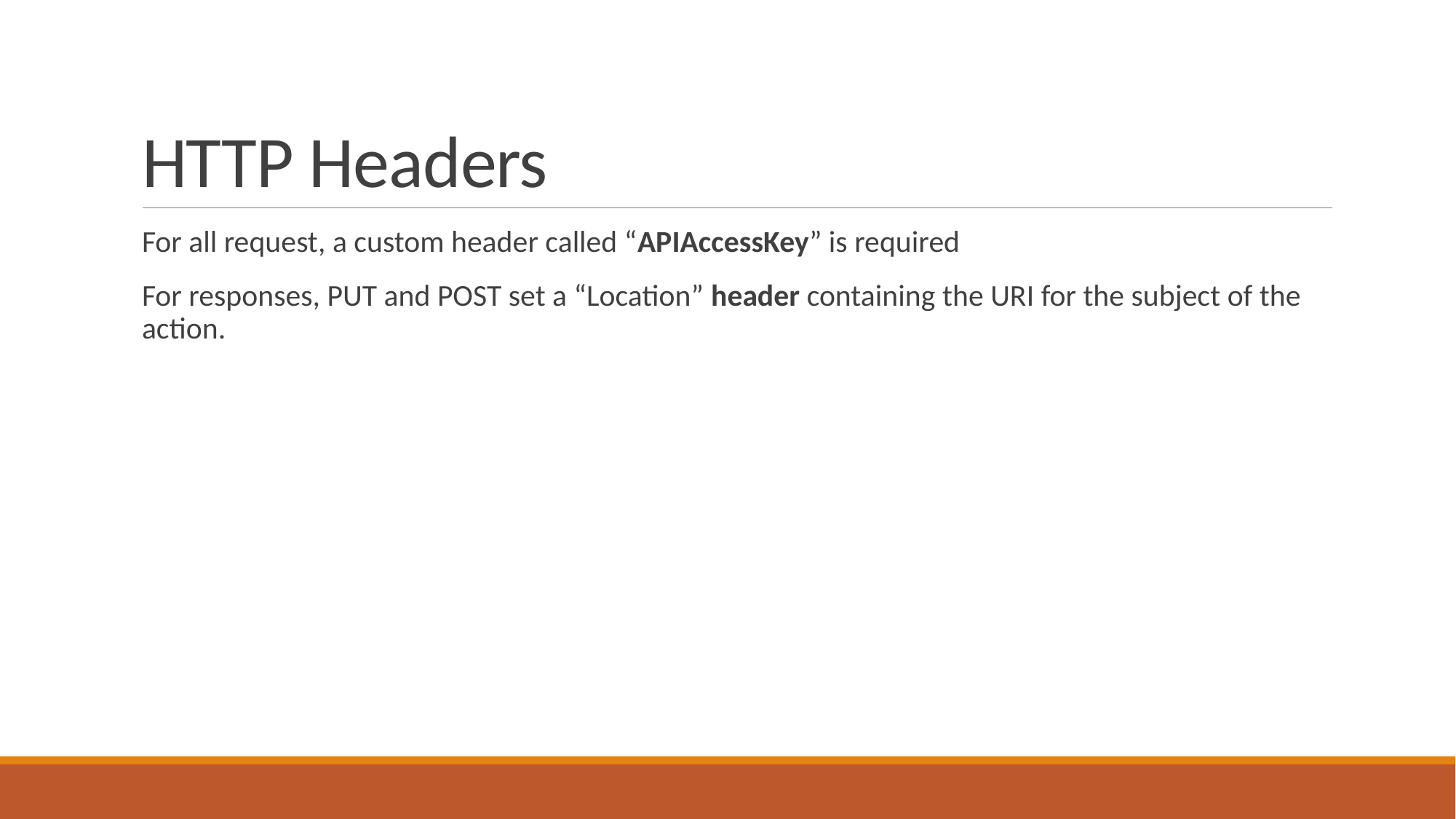

# HTTP Headers
For all request, a custom header called “APIAccessKey” is required
For responses, PUT and POST set a “Location” header containing the URI for the subject of the action.